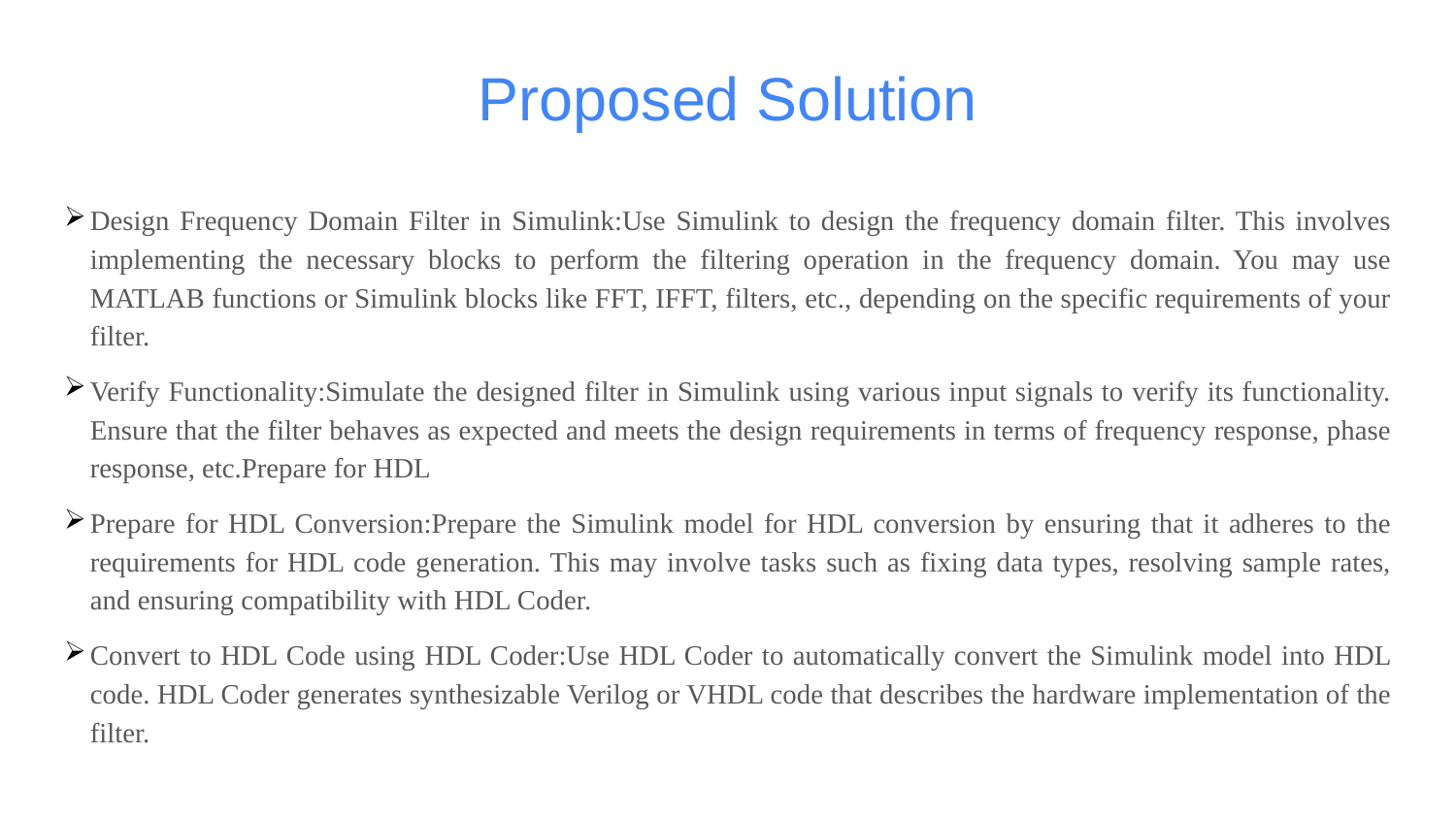

# Proposed Solution
Design Frequency Domain Filter in Simulink:Use Simulink to design the frequency domain filter. This involves implementing the necessary blocks to perform the filtering operation in the frequency domain. You may use MATLAB functions or Simulink blocks like FFT, IFFT, filters, etc., depending on the specific requirements of your filter.
Verify Functionality:Simulate the designed filter in Simulink using various input signals to verify its functionality. Ensure that the filter behaves as expected and meets the design requirements in terms of frequency response, phase response, etc.Prepare for HDL
Prepare for HDL Conversion:Prepare the Simulink model for HDL conversion by ensuring that it adheres to the requirements for HDL code generation. This may involve tasks such as fixing data types, resolving sample rates, and ensuring compatibility with HDL Coder.
Convert to HDL Code using HDL Coder:Use HDL Coder to automatically convert the Simulink model into HDL code. HDL Coder generates synthesizable Verilog or VHDL code that describes the hardware implementation of the filter.